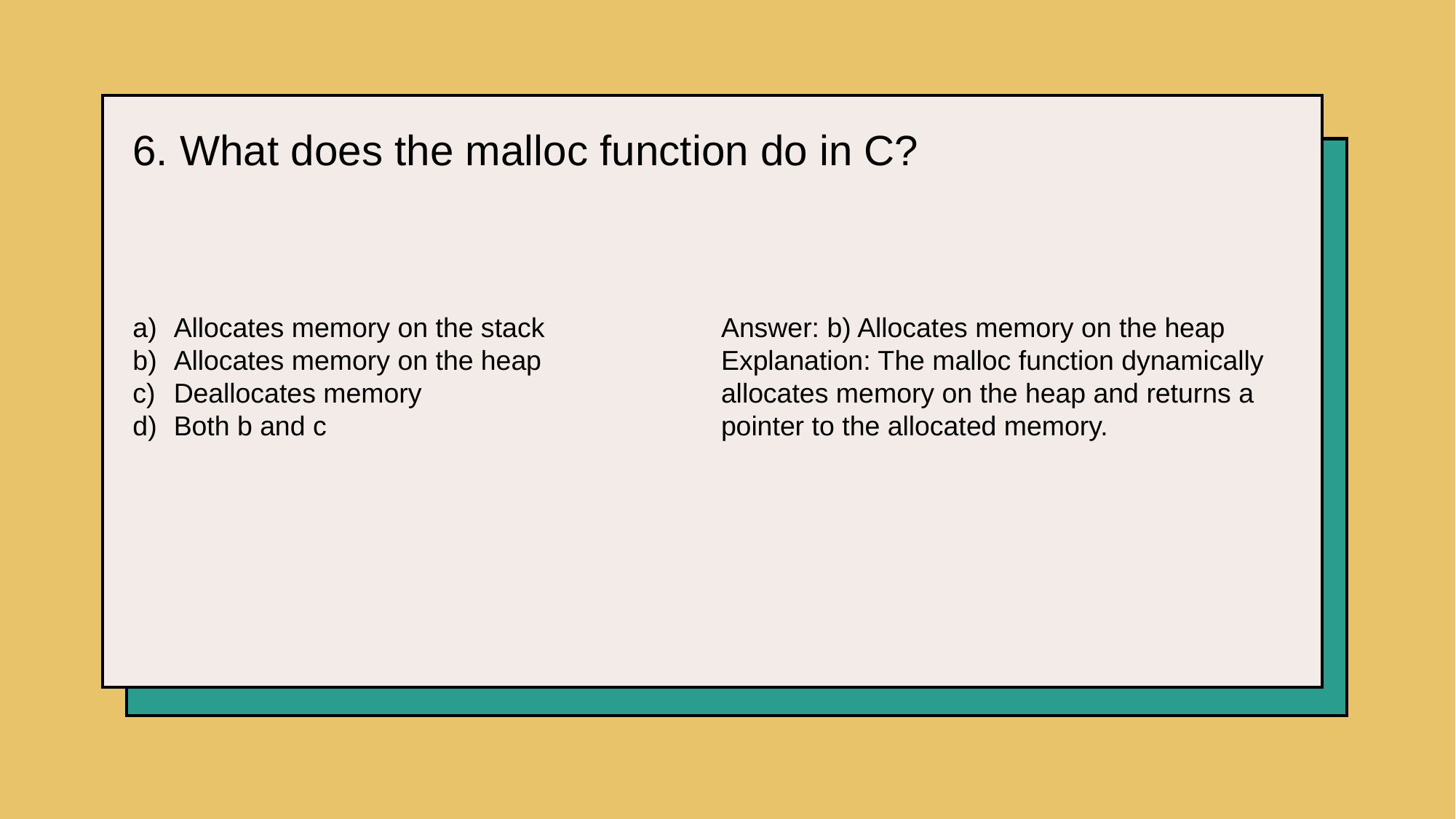

6. What does the malloc function do in C?
Allocates memory on the stack
Allocates memory on the heap
Deallocates memory
Both b and c
Answer: b) Allocates memory on the heap
Explanation: The malloc function dynamically allocates memory on the heap and returns a pointer to the allocated memory.